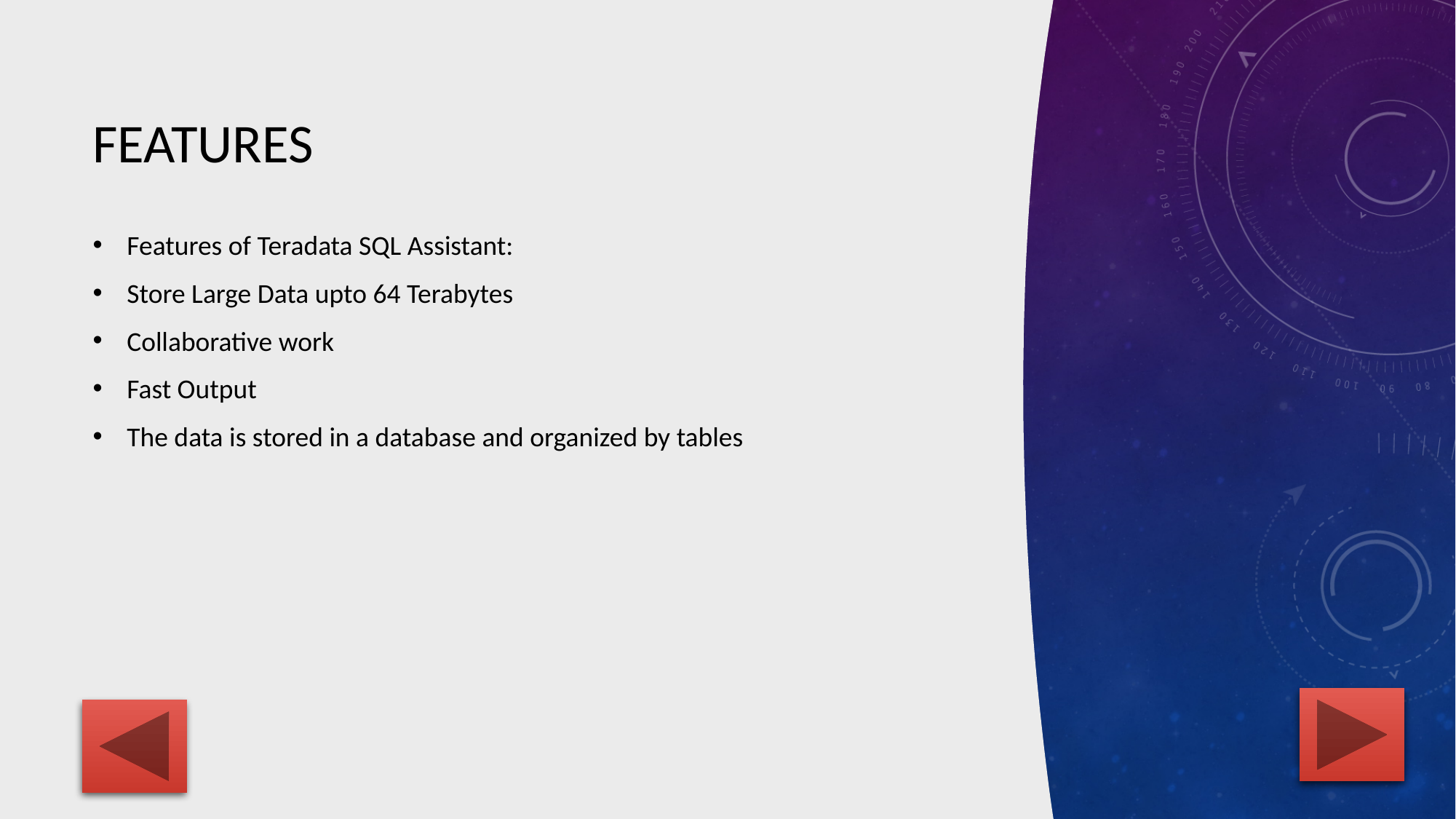

# Features
Features of Teradata SQL Assistant:
Store Large Data upto 64 Terabytes
Collaborative work
Fast Output
The data is stored in a database and organized by tables